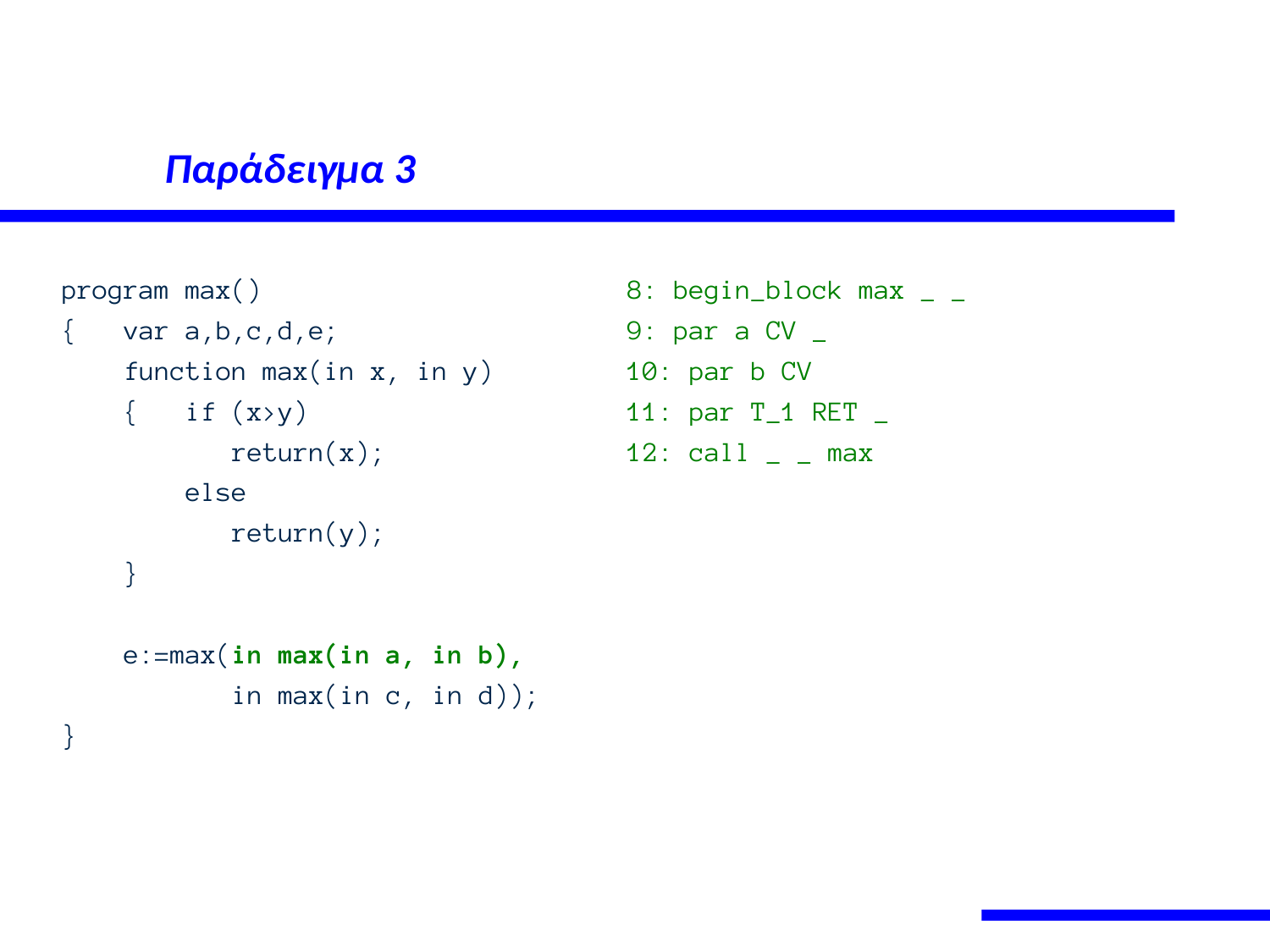

# Παράδειγμα 3
program max()
{   var a,b,c,d,e;
    function max(in x, in y)
    {   if (x>y)
           return(x);
        else
           return(y);
    }

    e:=max(in max(in a, in b),
           in max(in c, in d));
}
8: begin_block max _ _
9: par a CV _
10: par b CV
11: par T_1 RET _
12: call _ _ max